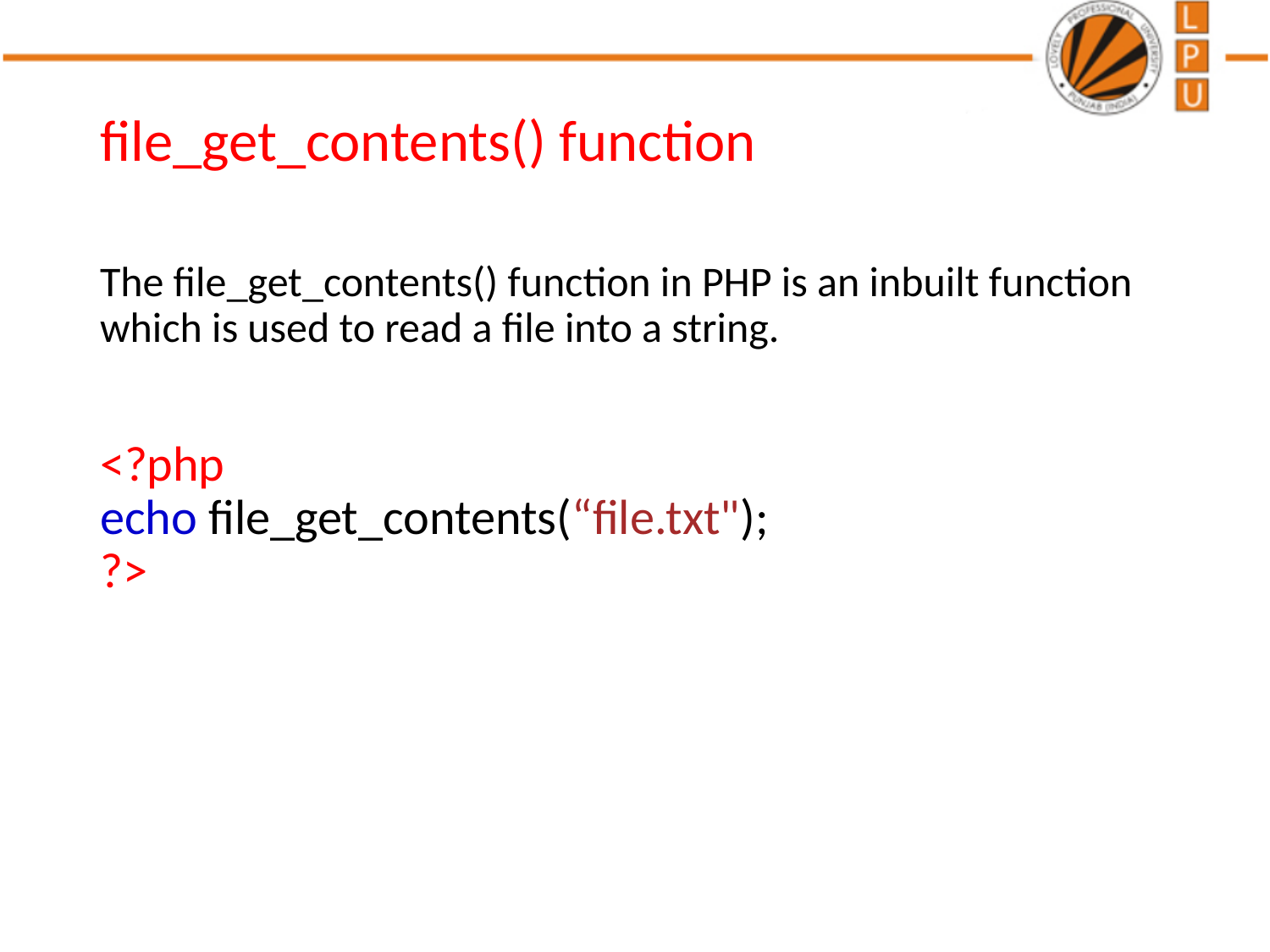

# file_get_contents() function
The file_get_contents() function in PHP is an inbuilt function which is used to read a file into a string.

<?php
echo file_get_contents(“file.txt");
?>